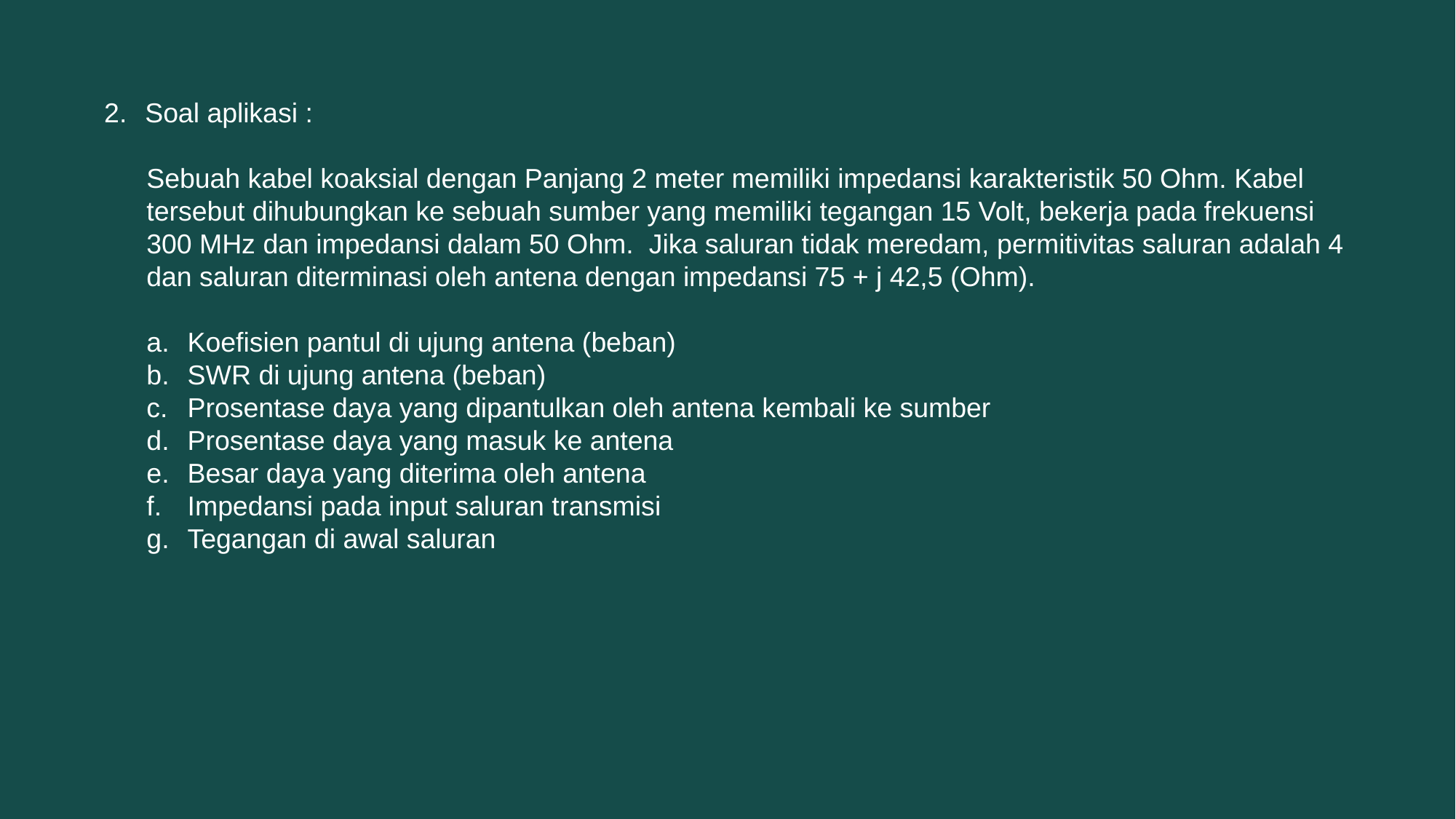

Soal aplikasi :

Sebuah kabel koaksial dengan Panjang 2 meter memiliki impedansi karakteristik 50 Ohm. Kabel tersebut dihubungkan ke sebuah sumber yang memiliki tegangan 15 Volt, bekerja pada frekuensi 300 MHz dan impedansi dalam 50 Ohm.  Jika saluran tidak meredam, permitivitas saluran adalah 4 dan saluran diterminasi oleh antena dengan impedansi 75 + j 42,5 (Ohm).

Koefisien pantul di ujung antena (beban)
SWR di ujung antena (beban)
Prosentase daya yang dipantulkan oleh antena kembali ke sumber
Prosentase daya yang masuk ke antena
Besar daya yang diterima oleh antena
Impedansi pada input saluran transmisi
Tegangan di awal saluran